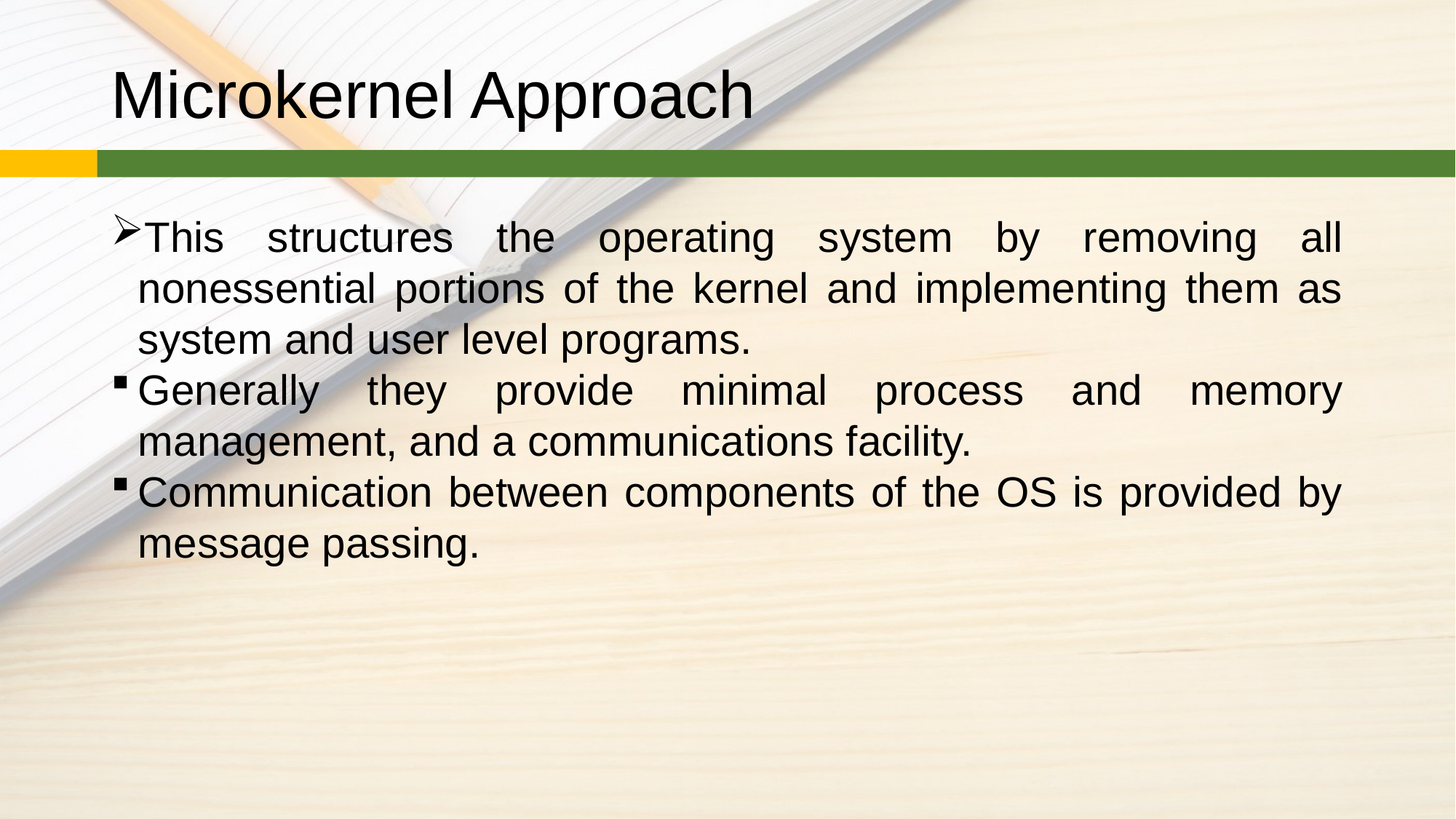

# Microkernel Approach
This structures the operating system by removing all nonessential portions of the kernel and implementing them as system and user level programs.
Generally they provide minimal process and memory management, and a communications facility.
Communication between components of the OS is provided by message passing.